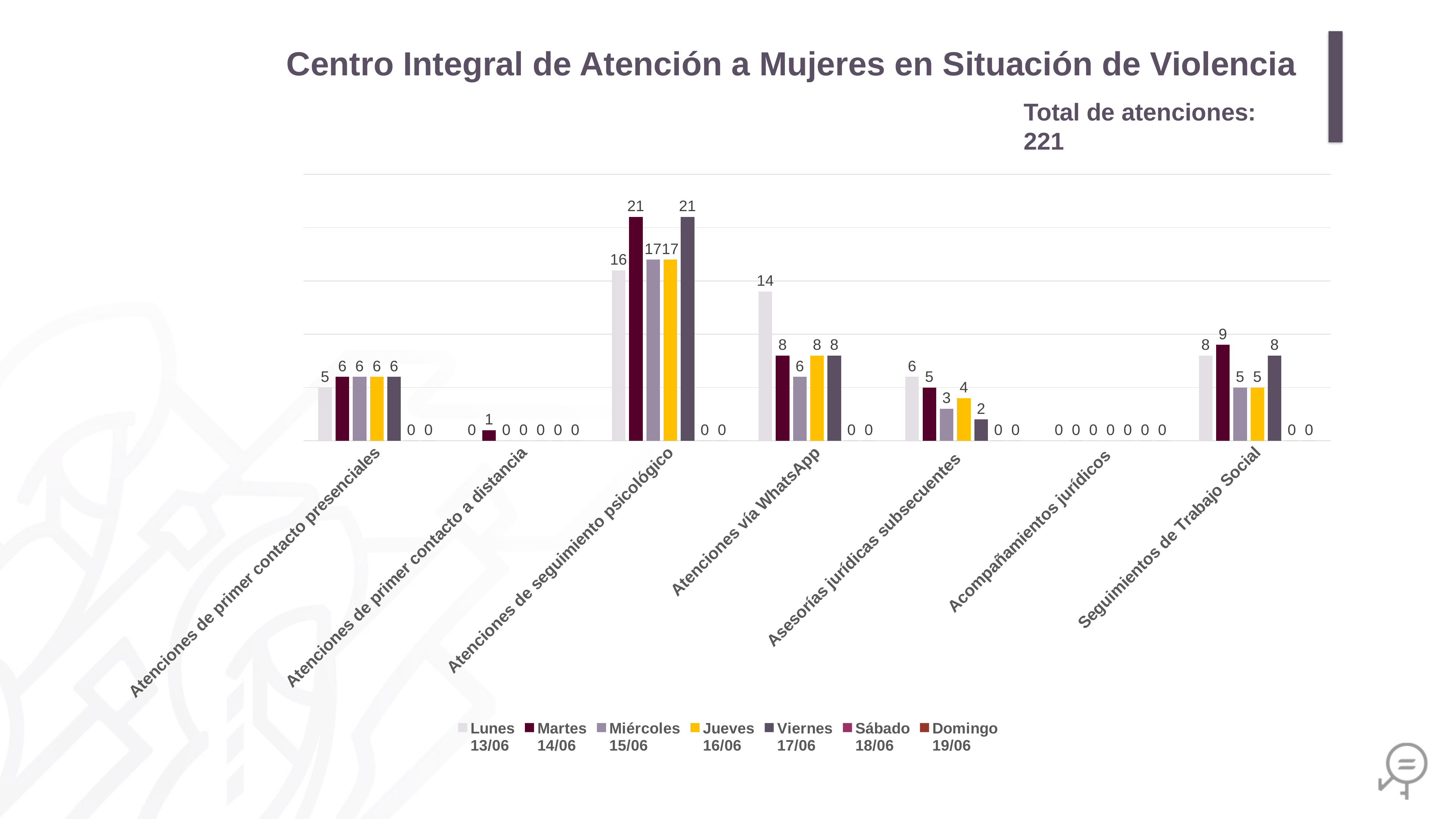

Centro Integral de Atención a Mujeres en Situación de Violencia
Total de atenciones: 221

### Chart

| Category | Lunes
13/06 | Martes
14/06 | Miércoles
15/06 | Jueves
16/06 | Viernes
17/06 | Sábado
18/06 | Domingo
19/06 |
|---|---|---|---|---|---|---|---|
| Atenciones de primer contacto presenciales | 5.0 | 6.0 | 6.0 | 6.0 | 6.0 | 0.0 | 0.0 |
| Atenciones de primer contacto a distancia | 0.0 | 1.0 | 0.0 | 0.0 | 0.0 | 0.0 | 0.0 |
| Atenciones de seguimiento psicológico | 16.0 | 21.0 | 17.0 | 17.0 | 21.0 | 0.0 | 0.0 |
| Atenciones vía WhatsApp | 14.0 | 8.0 | 6.0 | 8.0 | 8.0 | 0.0 | 0.0 |
| Asesorías jurídicas subsecuentes   | 6.0 | 5.0 | 3.0 | 4.0 | 2.0 | 0.0 | 0.0 |
| Acompañamientos jurídicos  | 0.0 | 0.0 | 0.0 | 0.0 | 0.0 | 0.0 | 0.0 |
| Seguimientos de Trabajo Social | 8.0 | 9.0 | 5.0 | 5.0 | 8.0 | 0.0 | 0.0 |